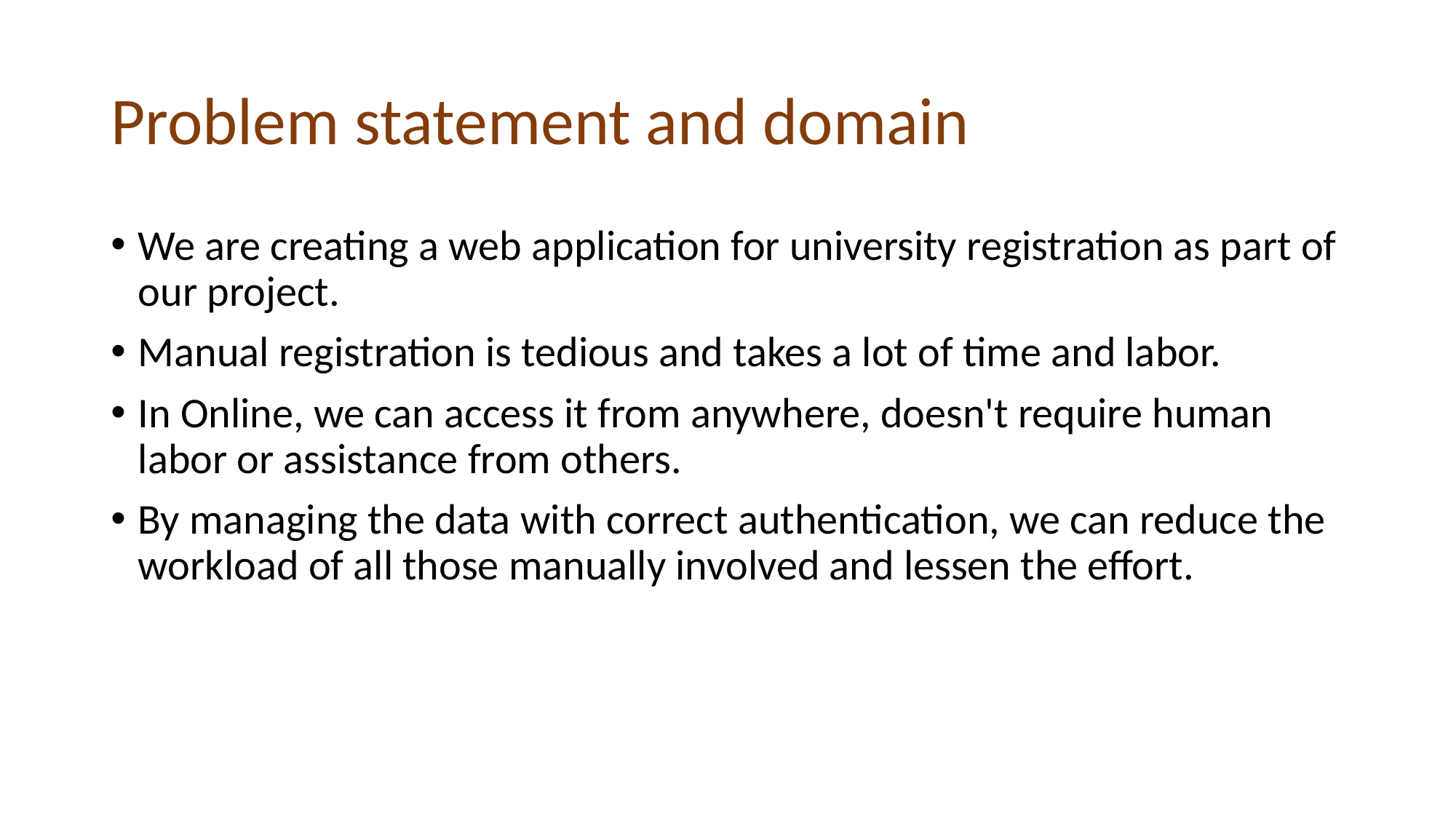

# Problem statement and domain
We are creating a web application for university registration as part of our project.
Manual registration is tedious and takes a lot of time and labor.
In Online, we can access it from anywhere, doesn't require human labor or assistance from others.
By managing the data with correct authentication, we can reduce the workload of all those manually involved and lessen the effort.